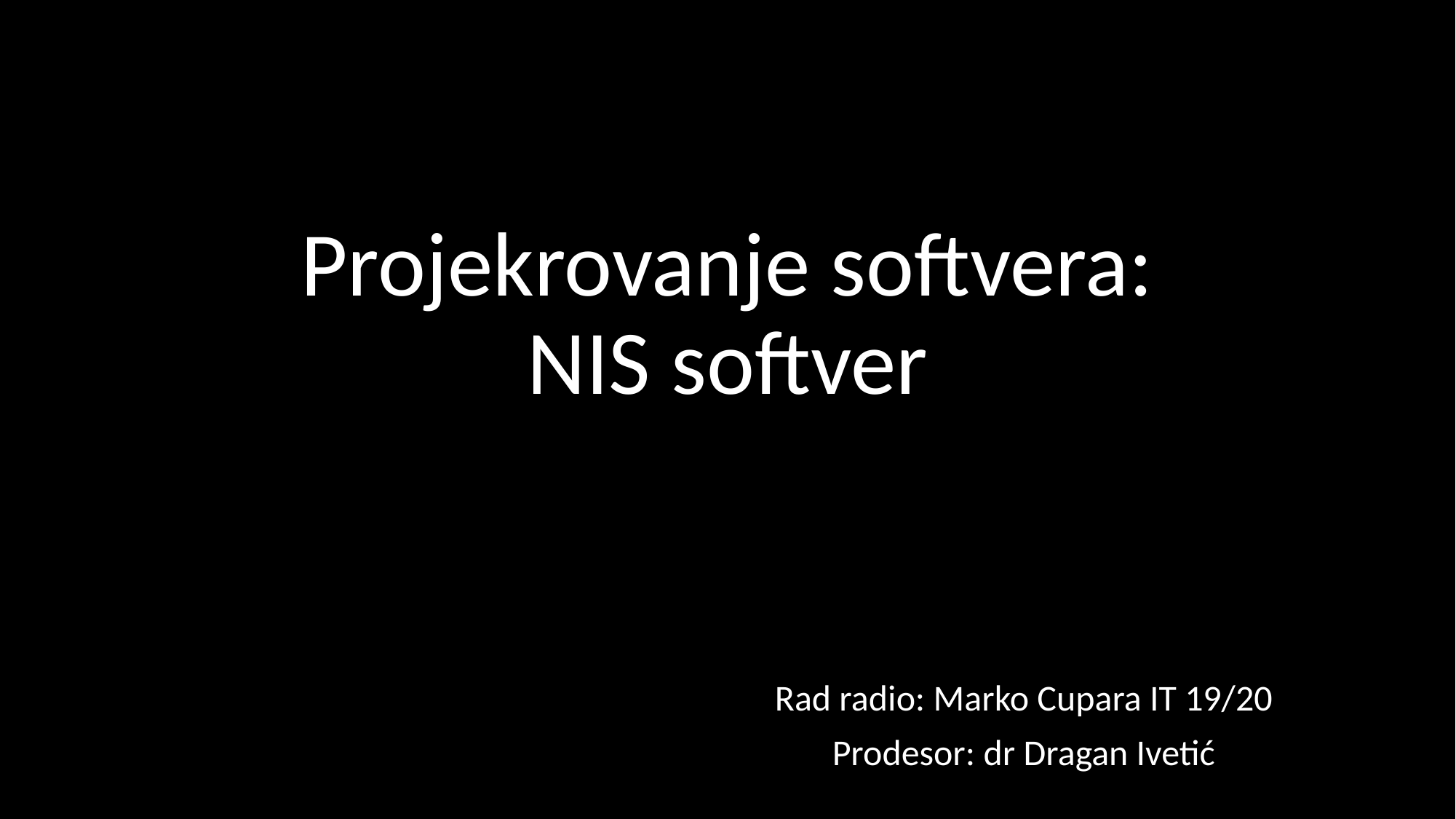

# Projekrovanje softvera: NIS softver
Rad radio: Marko Cupara IT 19/20
Prodesor: dr Dragan Ivetić